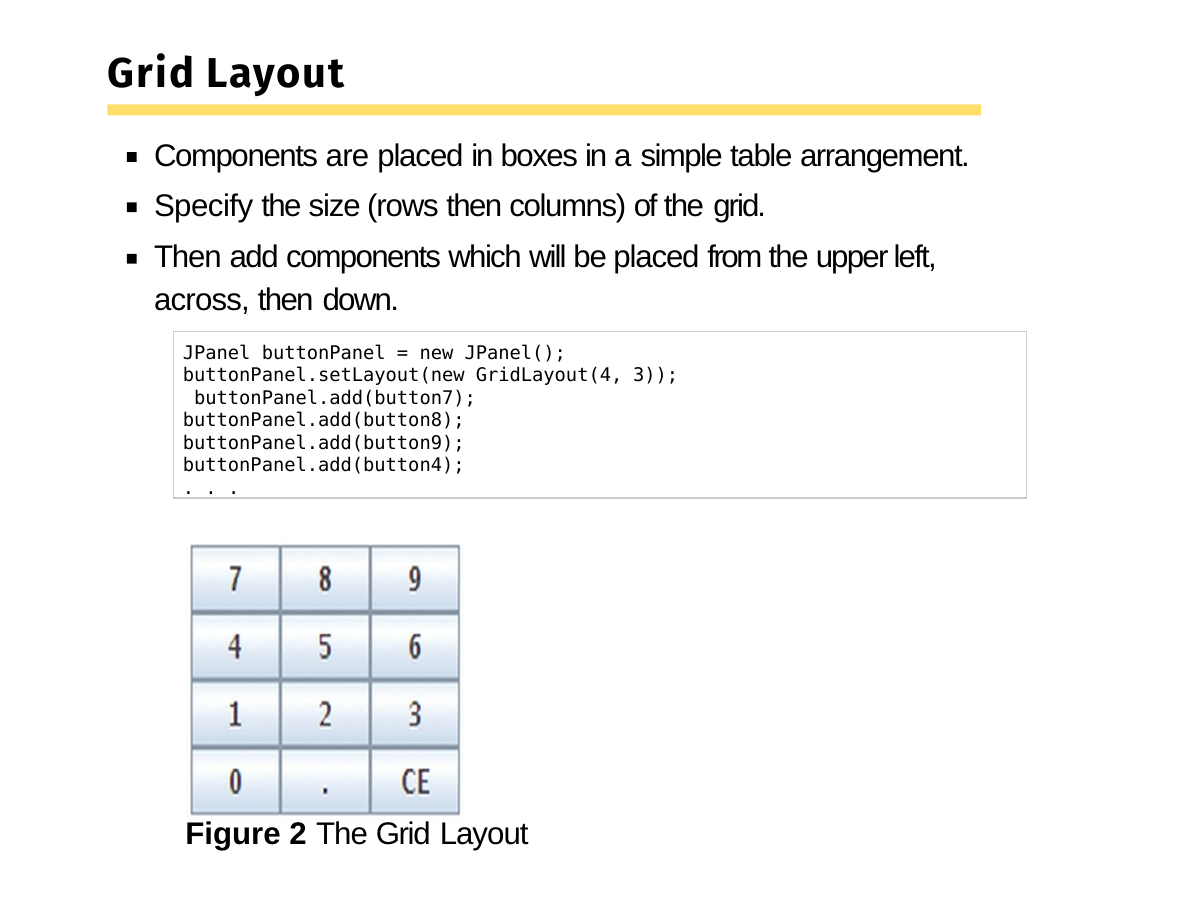

# Grid Layout
Components are placed in boxes in a simple table arrangement.  Specify the size (rows then columns) of the grid.
Then add components which will be placed from the upper left,  across, then down.

JPanel buttonPanel = new JPanel();  buttonPanel.setLayout(new GridLayout(4, 3));  buttonPanel.add(button7);  buttonPanel.add(button8);  buttonPanel.add(button9);  buttonPanel.add(button4);
. . .

Figure 2 The Grid Layout